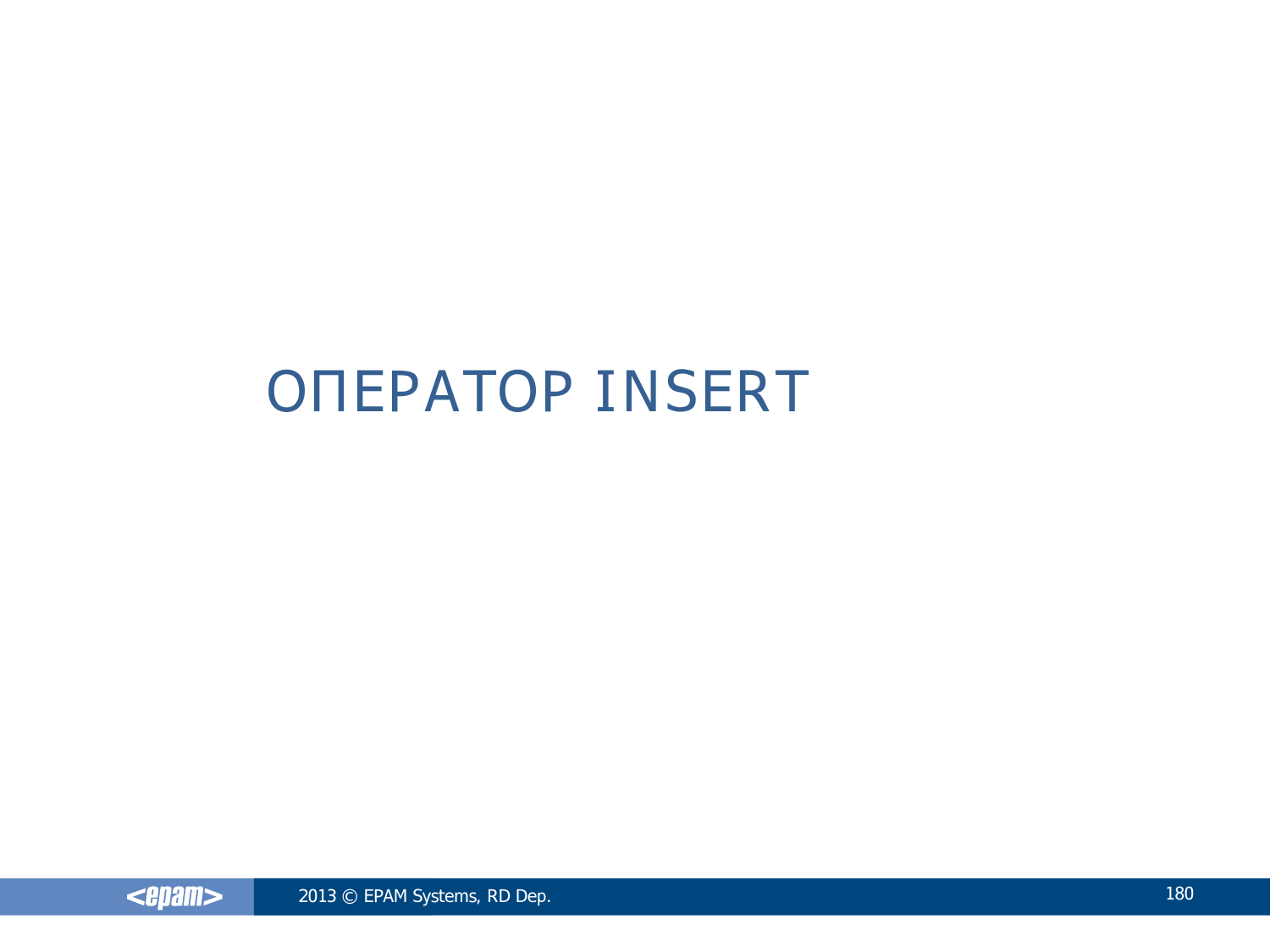

# Оператор INSERT
180
2013 © EPAM Systems, RD Dep.